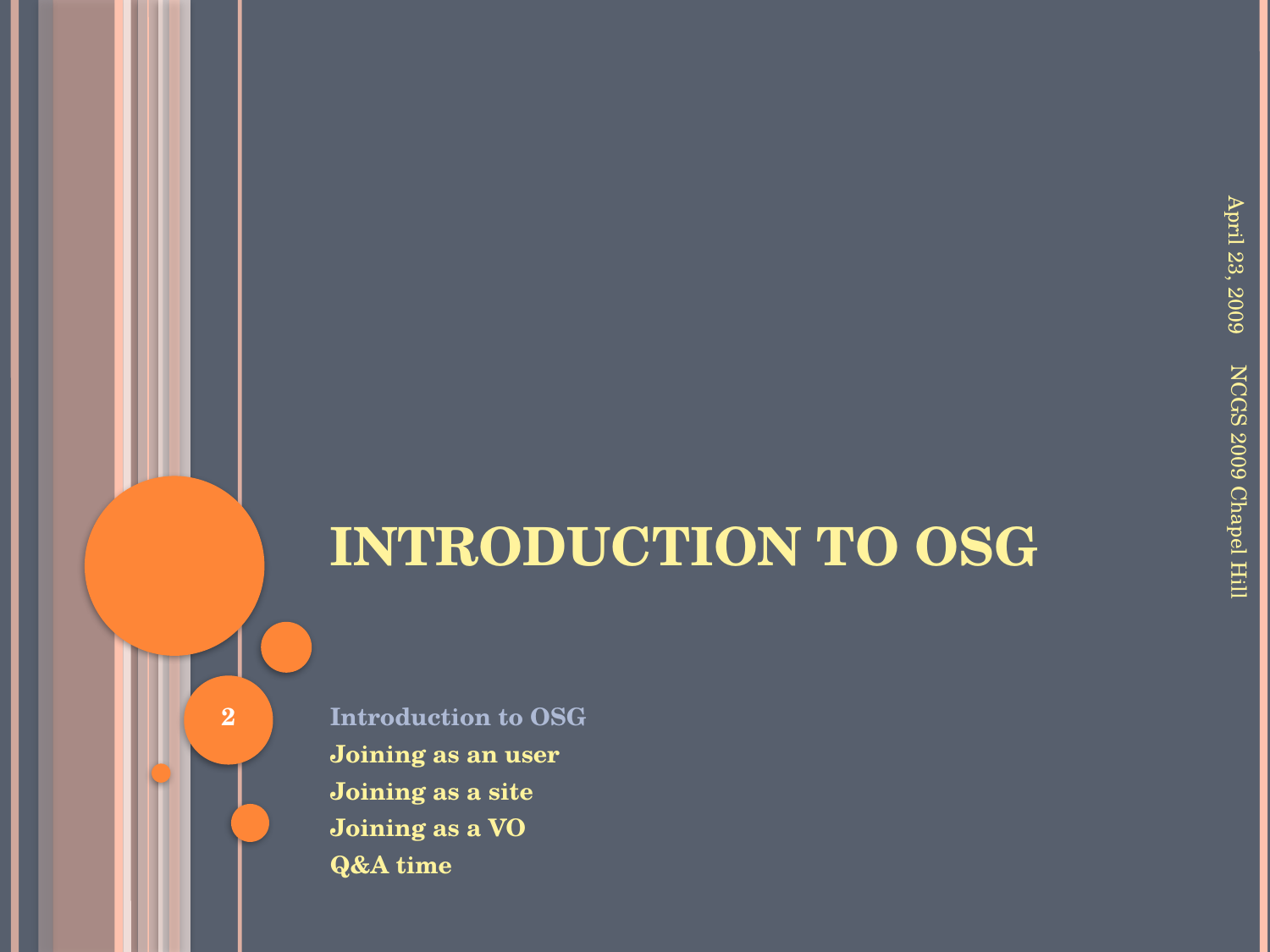

April 23, 2009
# Introduction to OSG
NCGS 2009 Chapel Hill
2
Introduction to OSG
Joining as an user
Joining as a site
Joining as a VO
Q&A time